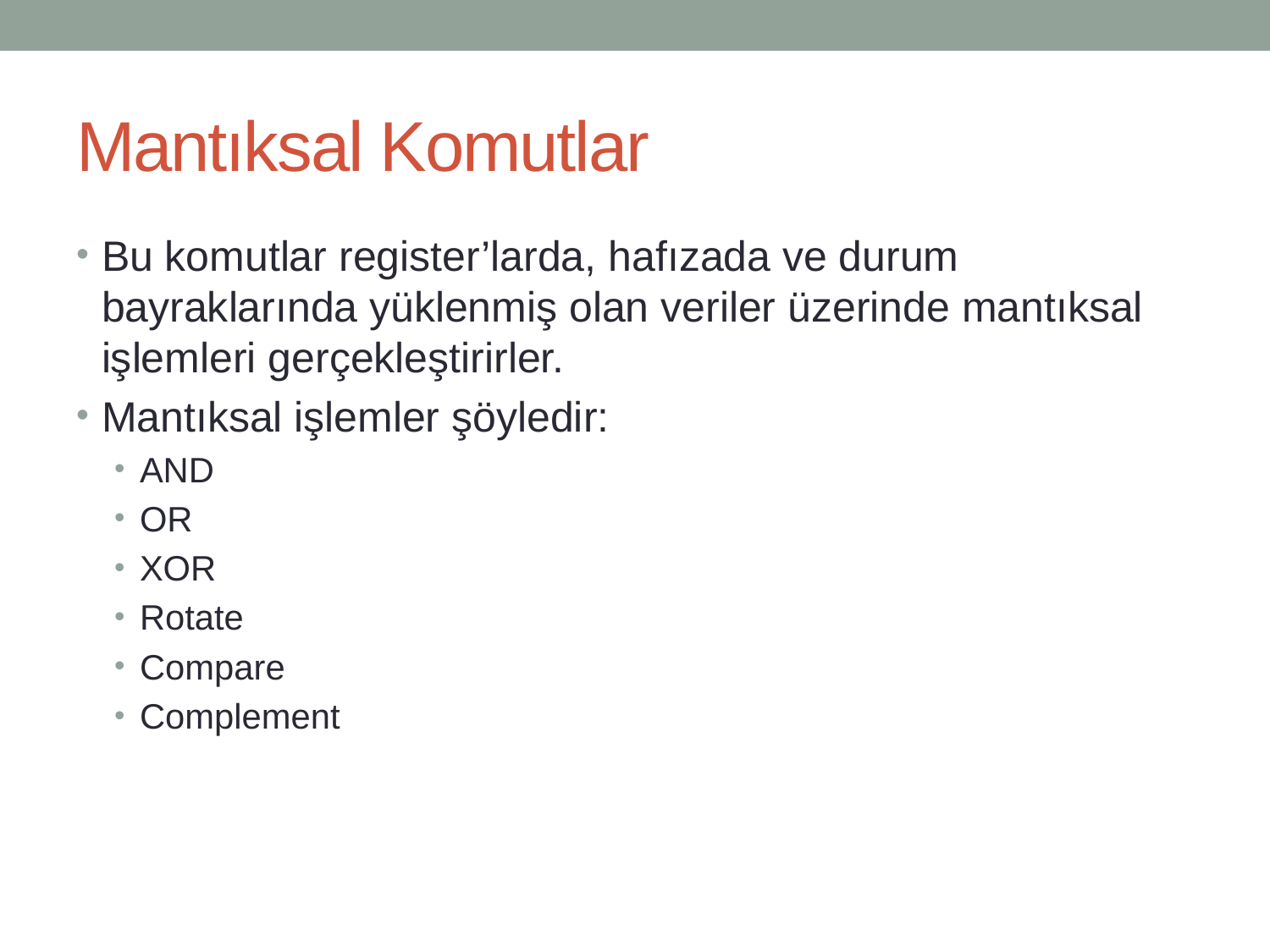

# Mantıksal Komutlar
Bu komutlar register’larda, hafızada ve durum bayraklarında yüklenmiş olan veriler üzerinde mantıksal işlemleri gerçekleştirirler.
Mantıksal işlemler şöyledir:
AND
OR
XOR
Rotate
Compare
Complement